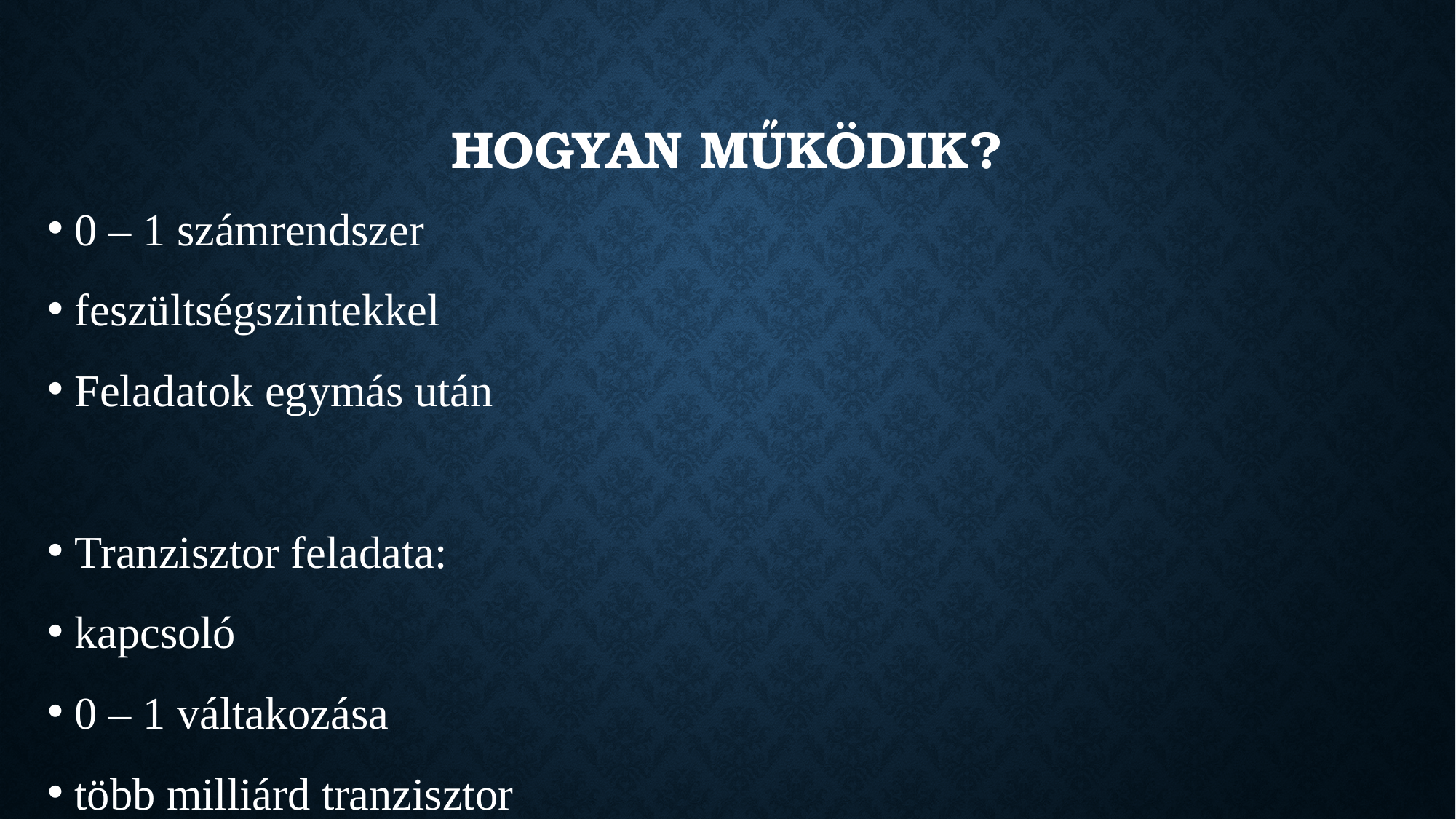

# Hogyan működik?
0 – 1 számrendszer
feszültségszintekkel
Feladatok egymás után

Tranzisztor feladata:
kapcsoló
0 – 1 váltakozása
több milliárd tranzisztor